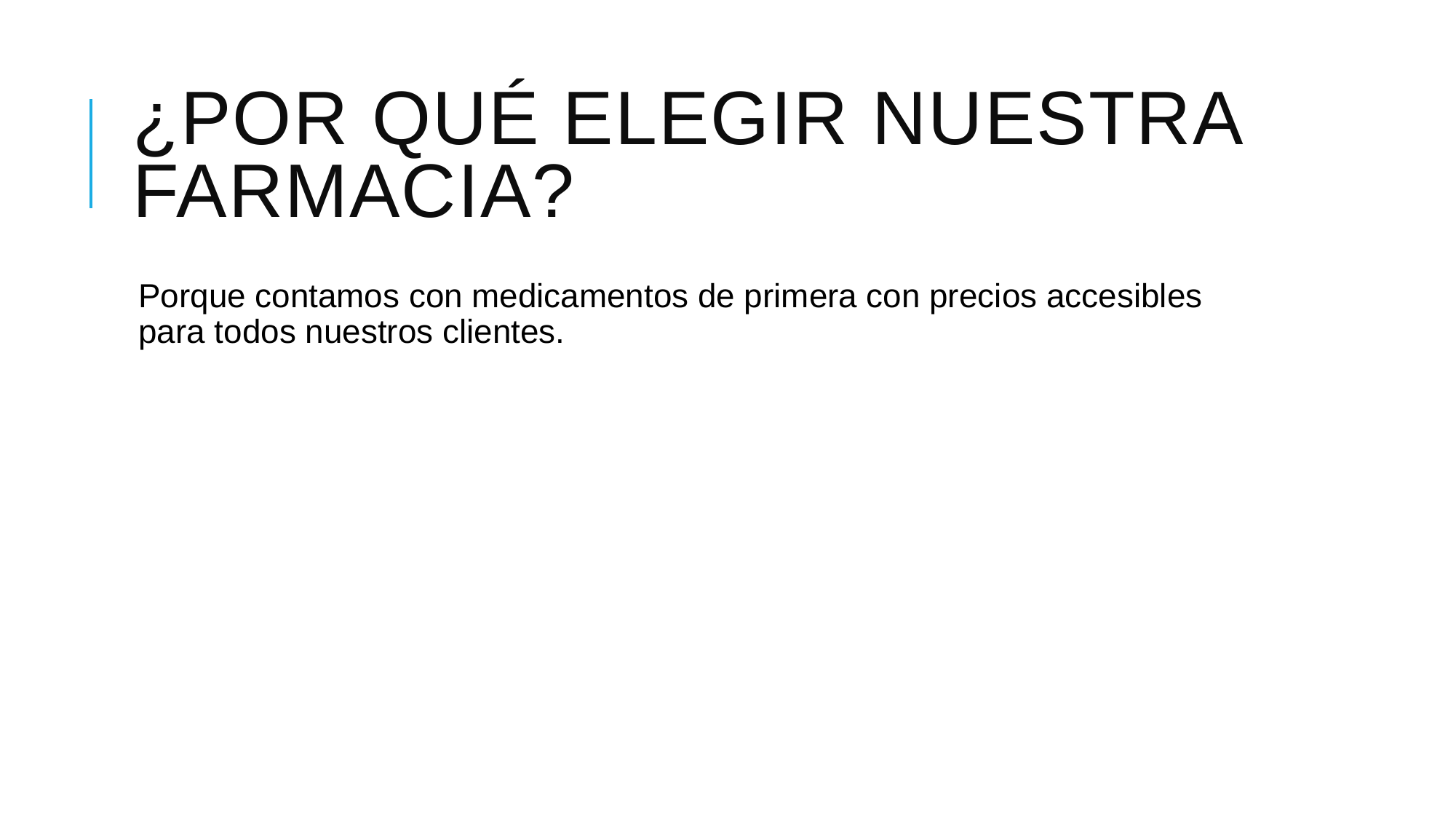

# ¿Por qué elegir nuestra farmacia?
Porque contamos con medicamentos de primera con precios accesibles para todos nuestros clientes.